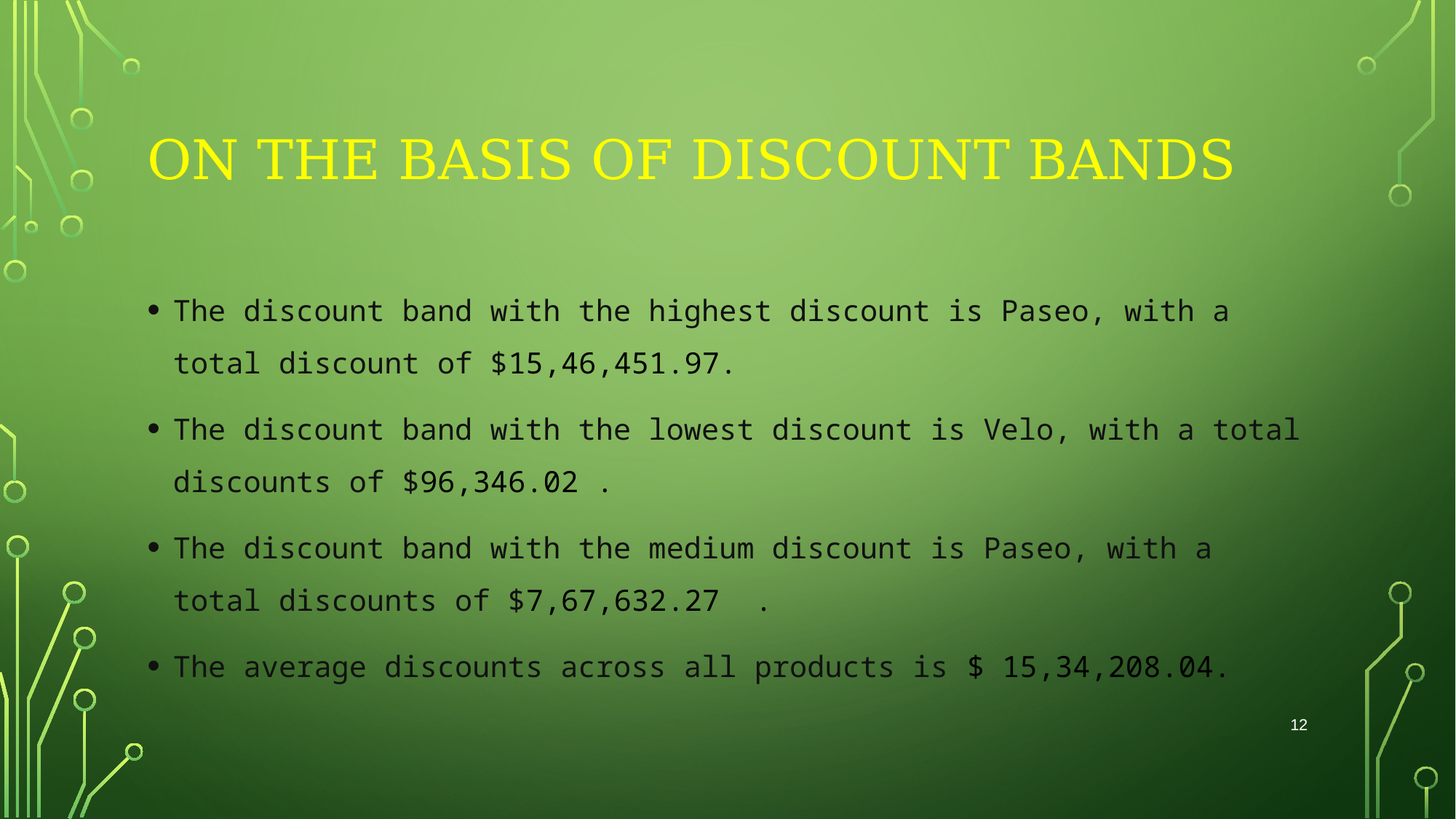

# On the Basis of Discount Bands
The discount band with the highest discount is Paseo, with a total discount of $15,46,451.97.
The discount band with the lowest discount is Velo, with a total discounts of $96,346.02 .
The discount band with the medium discount is Paseo, with a total discounts of $7,67,632.27  .
The average discounts across all products is $ 15,34,208.04.

12